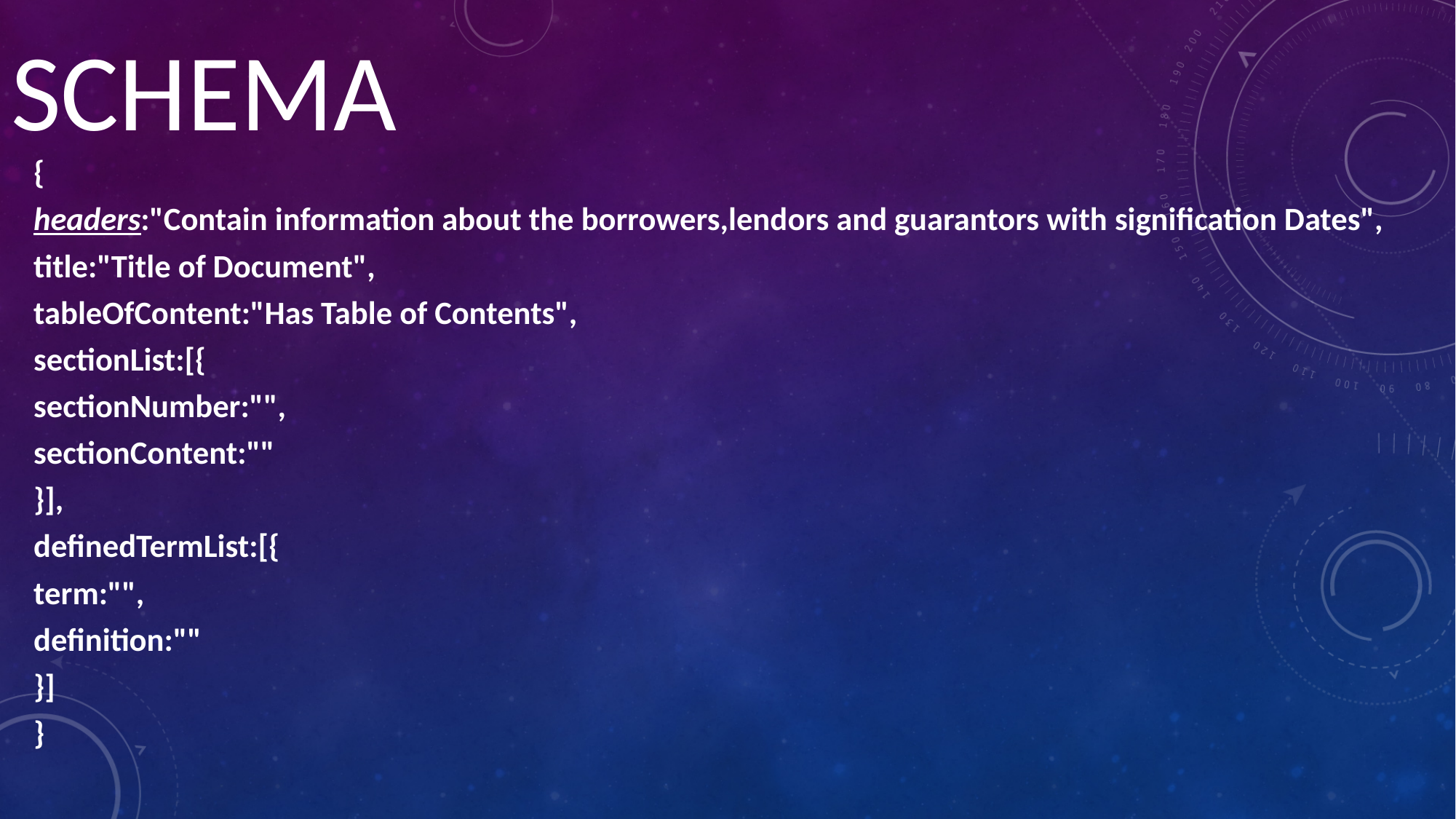

# SCHEMA
{
headers:"Contain information about the borrowers,lendors and guarantors with signification Dates",
title:"Title of Document",
tableOfContent:"Has Table of Contents",
sectionList:[{
sectionNumber:"",
sectionContent:""
}],
definedTermList:[{
term:"",
definition:""
}]
}